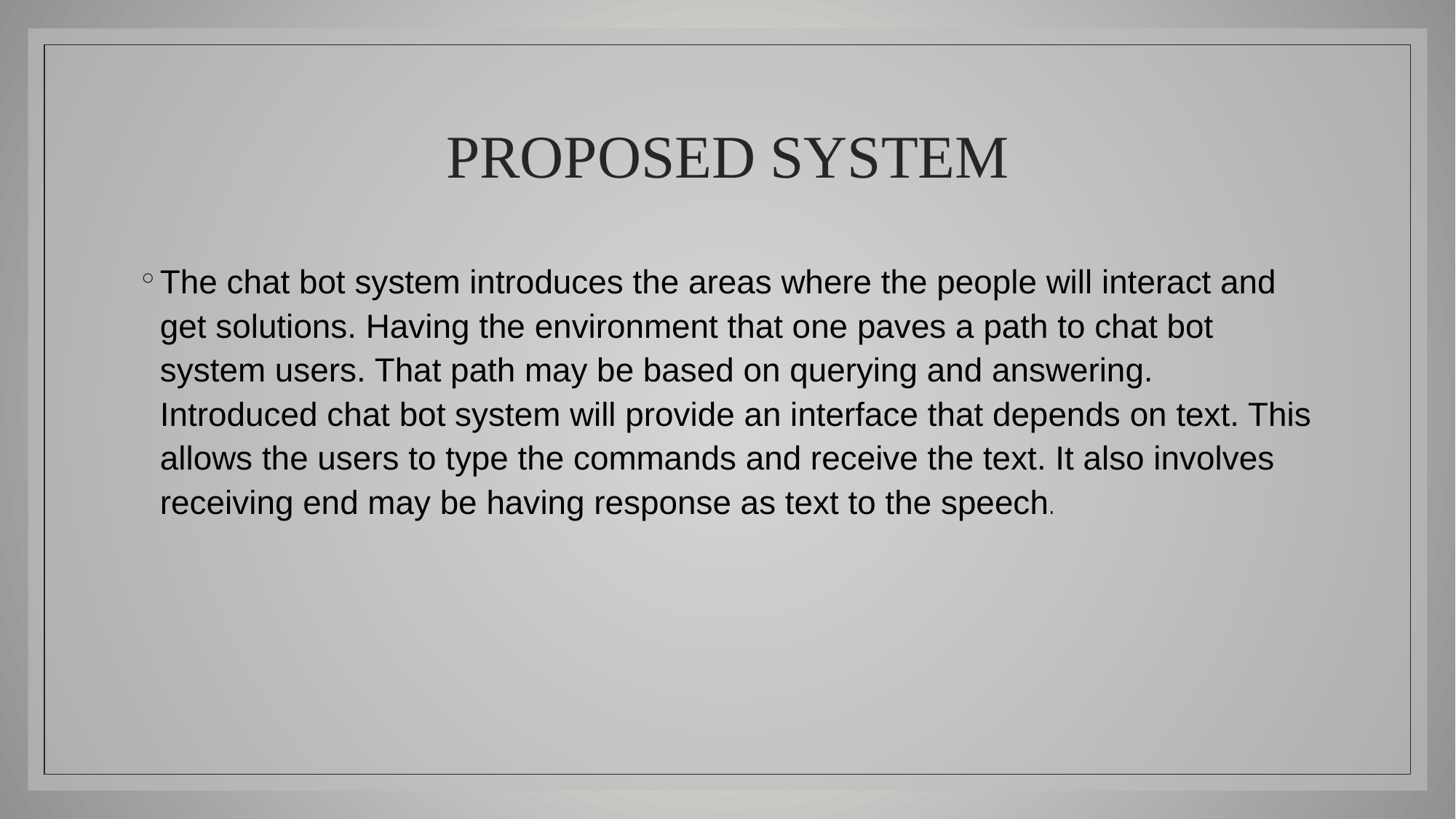

# PROPOSED SYSTEM
The chat bot system introduces the areas where the people will interact and get solutions. Having the environment that one paves a path to chat bot system users. That path may be based on querying and answering. Introduced chat bot system will provide an interface that depends on text. This allows the users to type the commands and receive the text. It also involves receiving end may be having response as text to the speech.